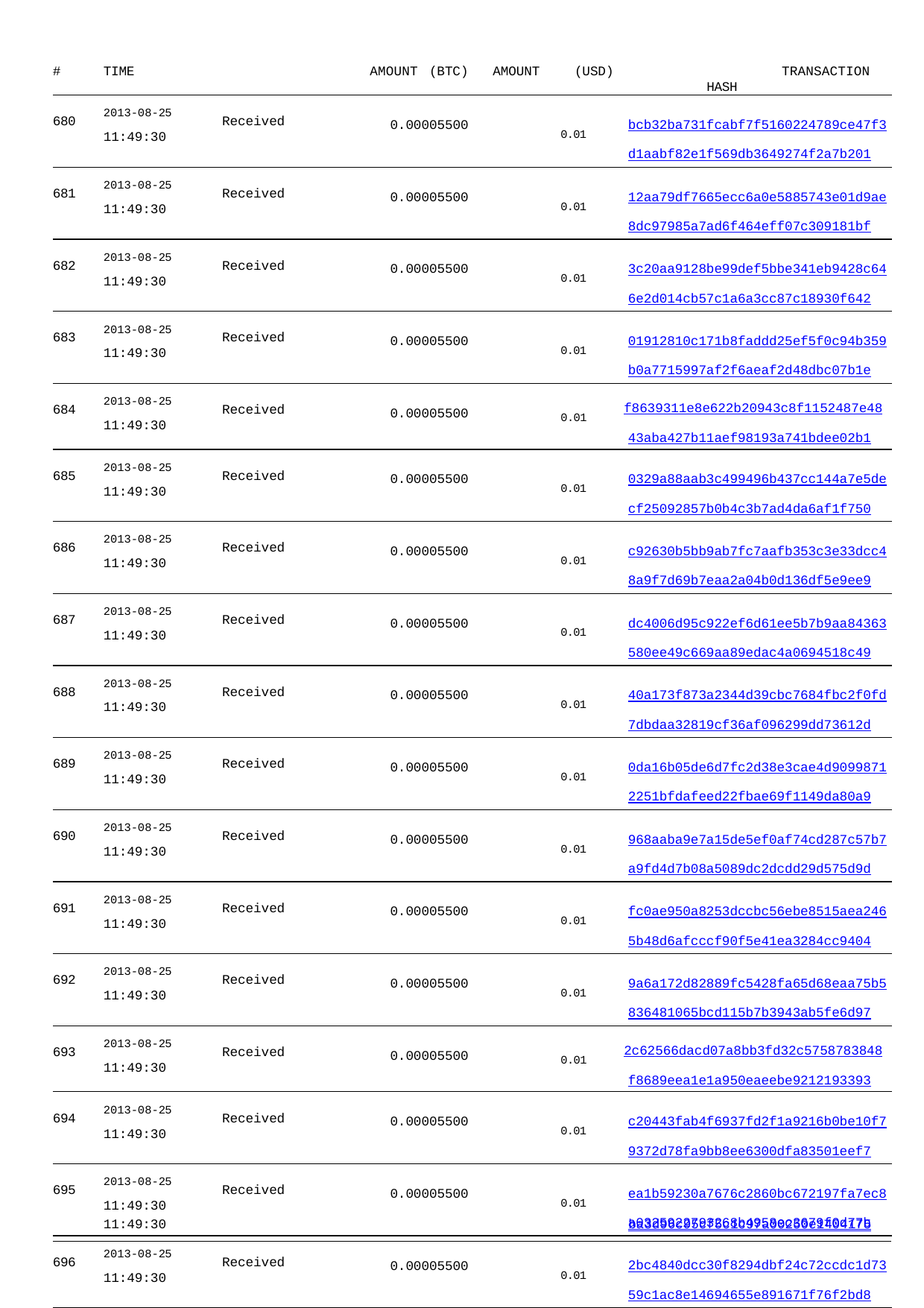

| # TIME | AMOUNT (BTC) | AMOUNT | (USD) TRANSACTION HASH |
| --- | --- | --- | --- |
| 680 2013-08-25 Received 11:49:30 | 0.00005500 |  | 0.01 bcb32ba731fcabf7f5160224789ce47f3 d1aabf82e1f569db3649274f2a7b201 |
| 681 2013-08-25 Received 11:49:30 | 0.00005500 |  | 0.01 12aa79df7665ecc6a0e5885743e01d9ae 8dc97985a7ad6f464eff07c309181bf |
| 682 2013-08-25 Received 11:49:30 | 0.00005500 |  | 0.01 3c20aa9128be99def5bbe341eb9428c64 6e2d014cb57c1a6a3cc87c18930f642 |
| 683 2013-08-25 Received 11:49:30 | 0.00005500 |  | 0.01 01912810c171b8faddd25ef5f0c94b359 b0a7715997af2f6aeaf2d48dbc07b1e |
| 684 2013-08-25 Received 11:49:30 | 0.00005500 |  | 0.01 f8639311e8e622b20943c8f1152487e48 43aba427b11aef98193a741bdee02b1 |
| 685 2013-08-25 Received 11:49:30 | 0.00005500 |  | 0.01 0329a88aab3c499496b437cc144a7e5de cf25092857b0b4c3b7ad4da6af1f750 |
| 686 2013-08-25 Received 11:49:30 | 0.00005500 |  | 0.01 c92630b5bb9ab7fc7aafb353c3e33dcc4 8a9f7d69b7eaa2a04b0d136df5e9ee9 |
| 687 2013-08-25 Received 11:49:30 | 0.00005500 |  | 0.01 dc4006d95c922ef6d61ee5b7b9aa84363 580ee49c669aa89edac4a0694518c49 |
| 688 2013-08-25 Received 11:49:30 | 0.00005500 |  | 0.01 40a173f873a2344d39cbc7684fbc2f0fd 7dbdaa32819cf36af096299dd73612d |
| 689 2013-08-25 Received 11:49:30 | 0.00005500 |  | 0.01 0da16b05de6d7fc2d38e3cae4d9099871 2251bfdafeed22fbae69f1149da80a9 |
| 690 2013-08-25 Received 11:49:30 | 0.00005500 |  | 0.01 968aaba9e7a15de5ef0af74cd287c57b7 a9fd4d7b08a5089dc2dcdd29d575d9d |
| 691 2013-08-25 Received 11:49:30 | 0.00005500 |  | 0.01 fc0ae950a8253dccbc56ebe8515aea246 5b48d6afcccf90f5e41ea3284cc9404 |
| 692 2013-08-25 Received 11:49:30 | 0.00005500 |  | 0.01 9a6a172d82889fc5428fa65d68eaa75b5 836481065bcd115b7b3943ab5fe6d97 |
| 693 2013-08-25 Received 11:49:30 | 0.00005500 |  | 0.01 2c62566dacd07a8bb3fd32c5758783848 f8689eea1e1a950eaeebe9212193393 |
| 694 2013-08-25 Received 11:49:30 | 0.00005500 |  | 0.01 c20443fab4f6937fd2f1a9216b0be10f7 9372d78fa9bb8ee6300dfa83501eef7 |
| 695 2013-08-25 Received 11:49:30 | 0.00005500 |  | 0.01 ea1b59230a7676c2860bc672197fa7ec8 a0325922793268b4958ec3679f0d77b |
| 696 2013-08-25 Received 11:49:30 | 0.00005500 |  | 0.01 2bc4840dcc30f8294dbf24c72ccdc1d73 59c1ac8e14694655e891671f76f2bd8 |
| 697 2013-08-25 Received 11:49:30 | 0.00005500 |  | 0.01 46e4d7b2051daa9ac945a4d31638640e4 a347e6fd1f7d658b71dfd7baa0d1a3a |
| 698 2013-08-25 Received | 0.00005500 |  | 0.01 daa2f79d5cf0ef17deda3bf17b7095574 |
11:49:30
ba3d96c95cf5c1c97a00250e1404175